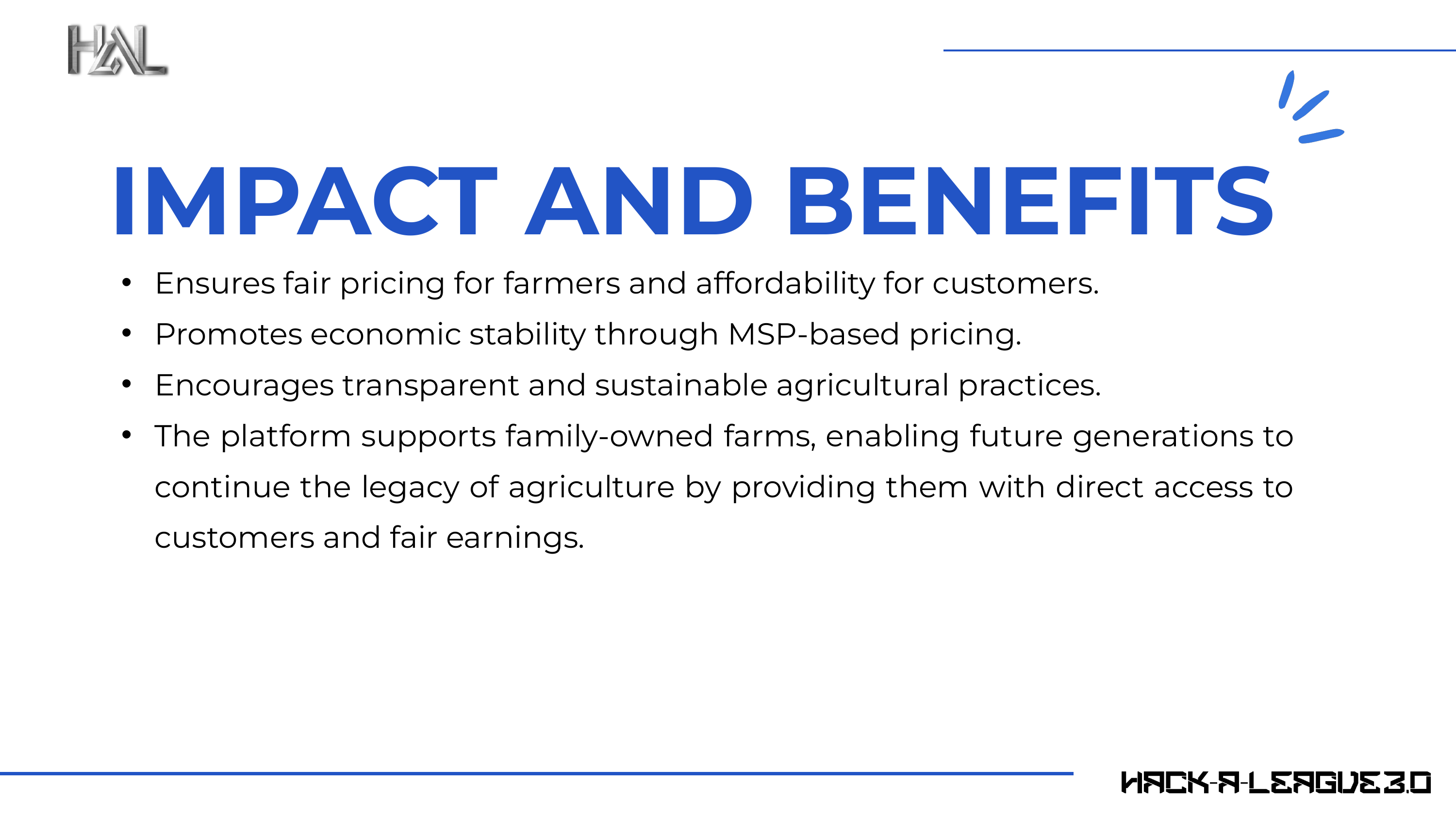

IMPACT AND BENEFITS
Ensures fair pricing for farmers and affordability for customers.
Promotes economic stability through MSP-based pricing.
Encourages transparent and sustainable agricultural practices.
The platform supports family-owned farms, enabling future generations to continue the legacy of agriculture by providing them with direct access to customers and fair earnings.